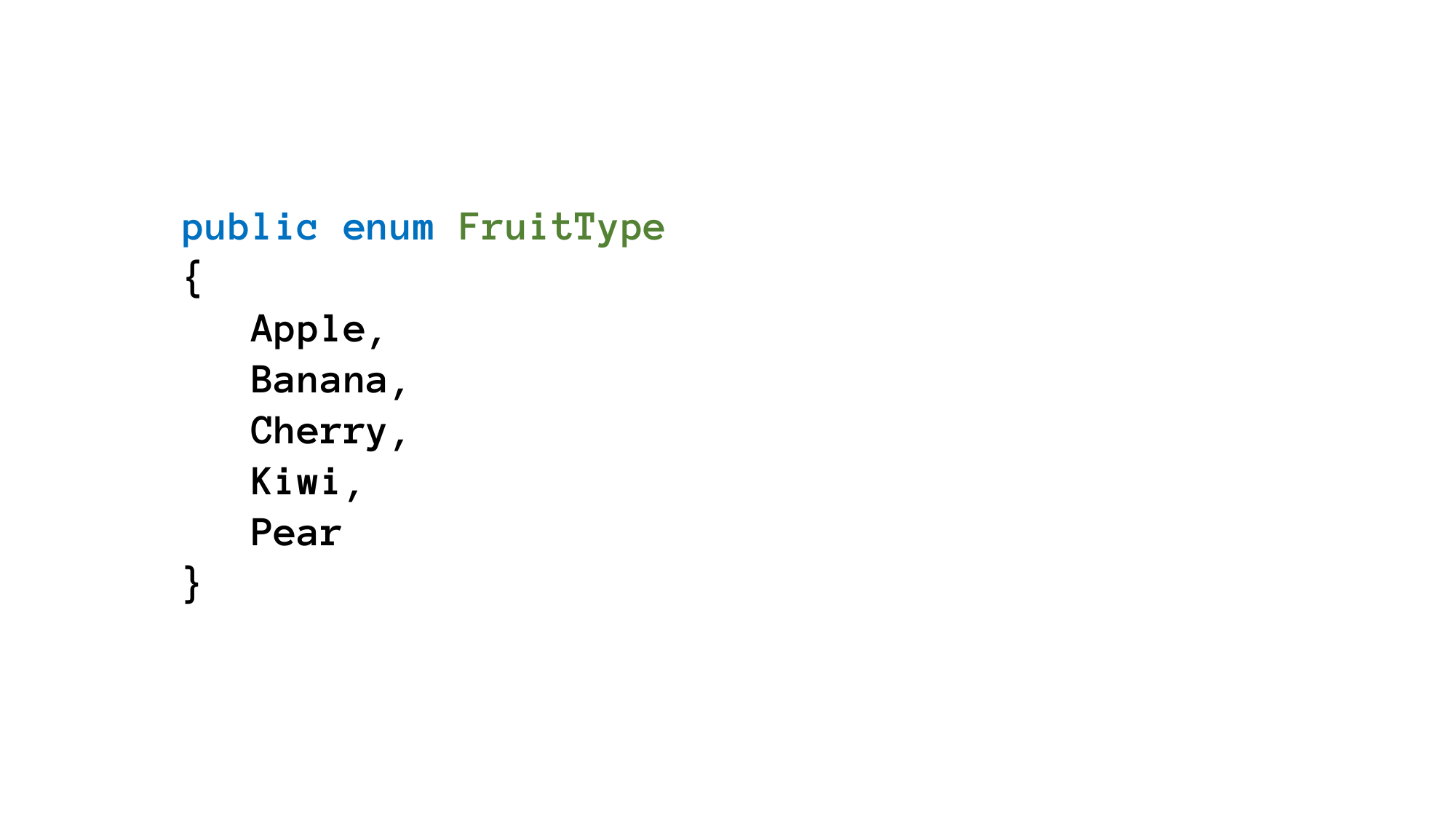

public enum FruitType
   {
      Apple,
      Banana,
      Cherry,
      Kiwi,
      Pear
   }